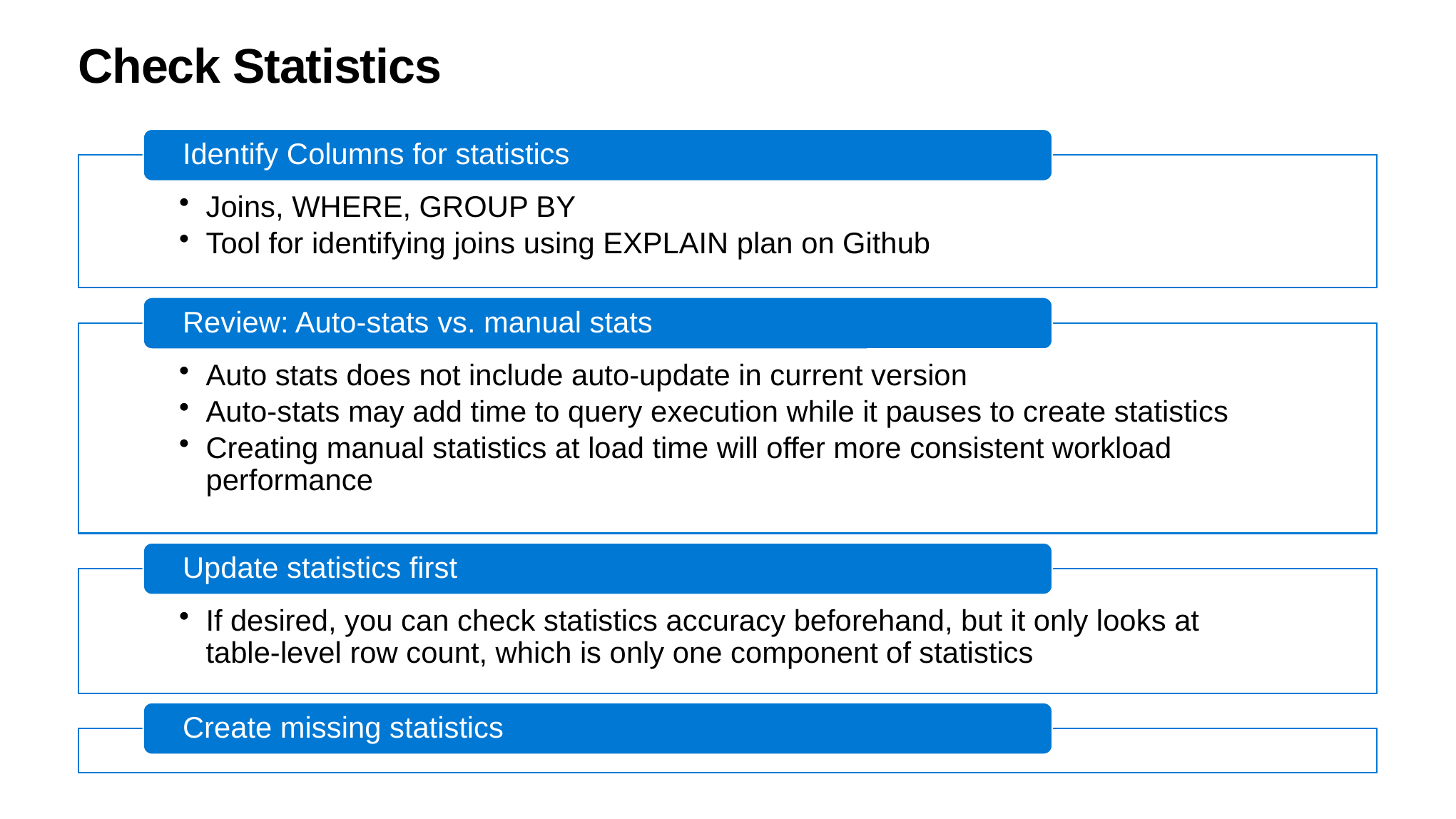

# Check Statistics
Joins, WHERE, GROUP BY
Tool for identifying joins using EXPLAIN plan on Github
Identify Columns for statistics
Auto stats does not include auto-update in current version
Auto-stats may add time to query execution while it pauses to create statistics
Creating manual statistics at load time will offer more consistent workload performance
Review: Auto-stats vs. manual stats
If desired, you can check statistics accuracy beforehand, but it only looks at table-level row count, which is only one component of statistics
Update statistics first
Create missing statistics